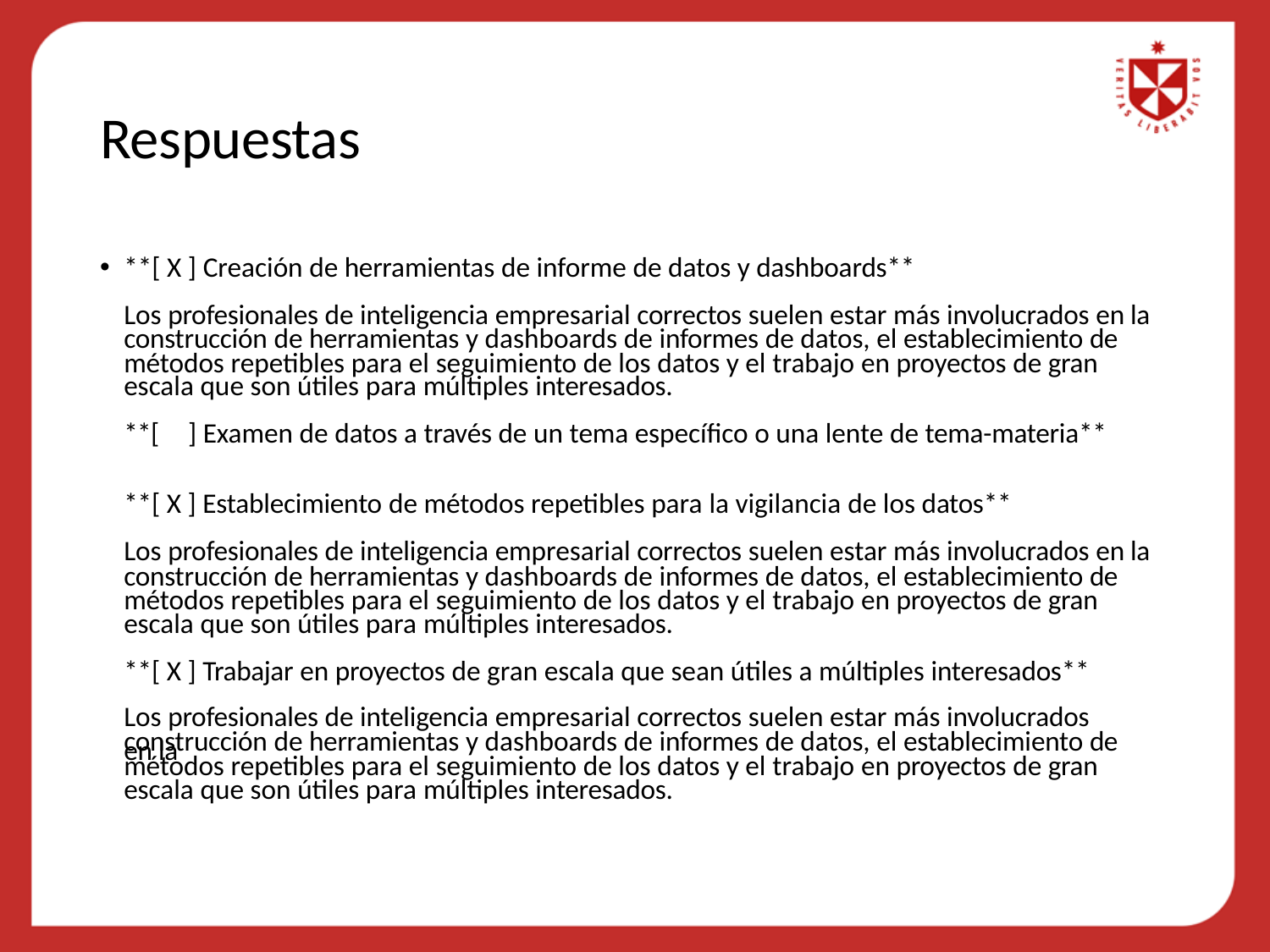

# Respuestas
**[ X ] Creación de herramientas de informe de datos y dashboards**
Los profesionales de inteligencia empresarial correctos suelen estar más involucrados en la
construcción de herramientas y dashboards de informes de datos, el establecimiento de
métodos repetibles para el seguimiento de los datos y el trabajo en proyectos de gran
escala que son útiles para múltiples interesados.
**[	] Examen de datos a través de un tema específico o una lente de tema-materia**

**[ X ] Establecimiento de métodos repetibles para la vigilancia de los datos**
Los profesionales de inteligencia empresarial correctos suelen estar más involucrados en la
construcción de herramientas y dashboards de informes de datos, el establecimiento de
métodos repetibles para el seguimiento de los datos y el trabajo en proyectos de gran escala que son útiles para múltiples interesados.
**[ X ] Trabajar en proyectos de gran escala que sean útiles a múltiples interesados**
Los profesionales de inteligencia empresarial correctos suelen estar más involucrados en la
construcción de herramientas y dashboards de informes de datos, el establecimiento de
métodos repetibles para el seguimiento de los datos y el trabajo en proyectos de gran escala que son útiles para múltiples interesados.